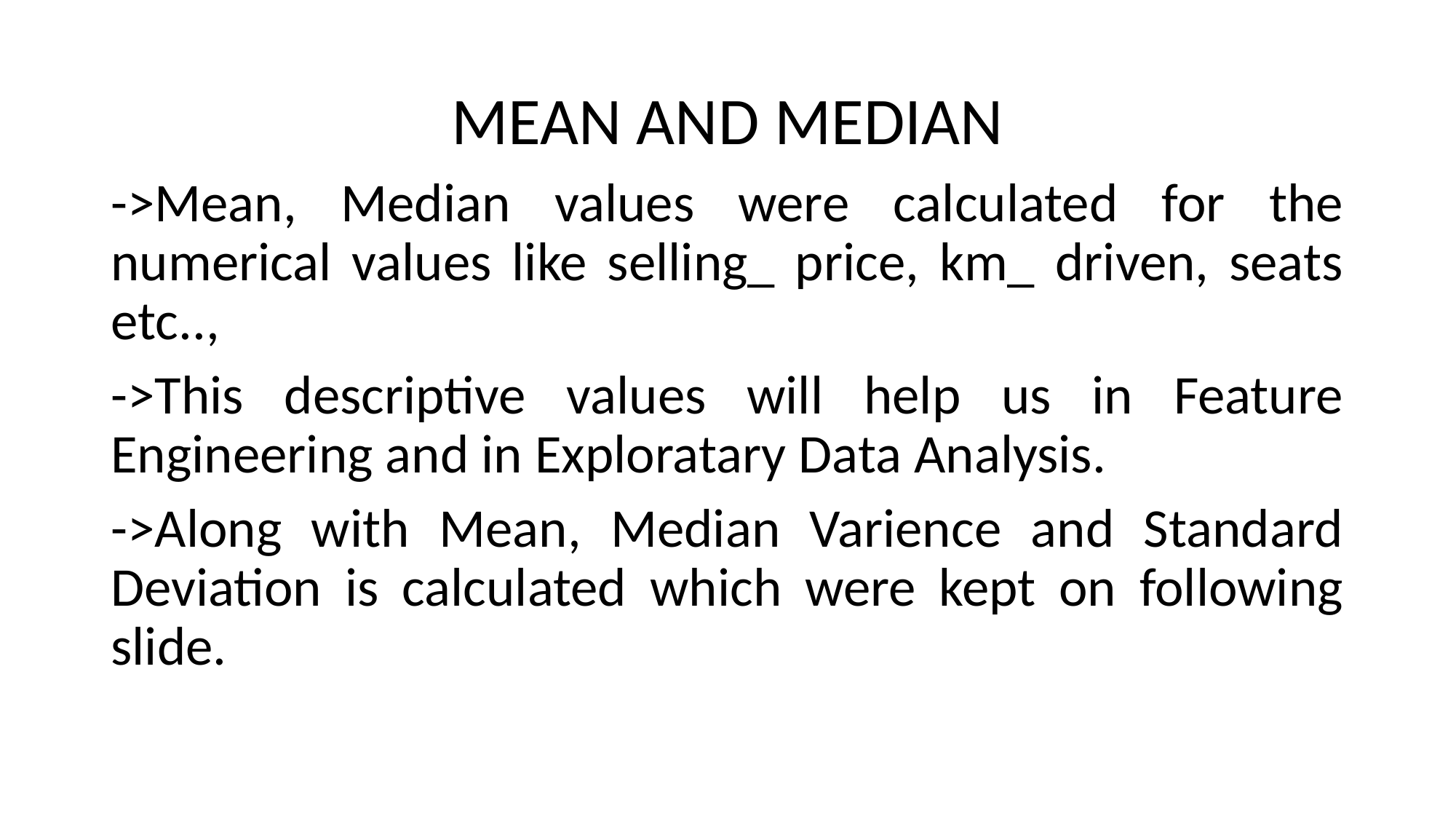

# MEAN AND MEDIAN
->Mean, Median values were calculated for the numerical values like selling_ price, km_ driven, seats etc..,
->This descriptive values will help us in Feature Engineering and in Exploratary Data Analysis.
->Along with Mean, Median Varience and Standard Deviation is calculated which were kept on following slide.